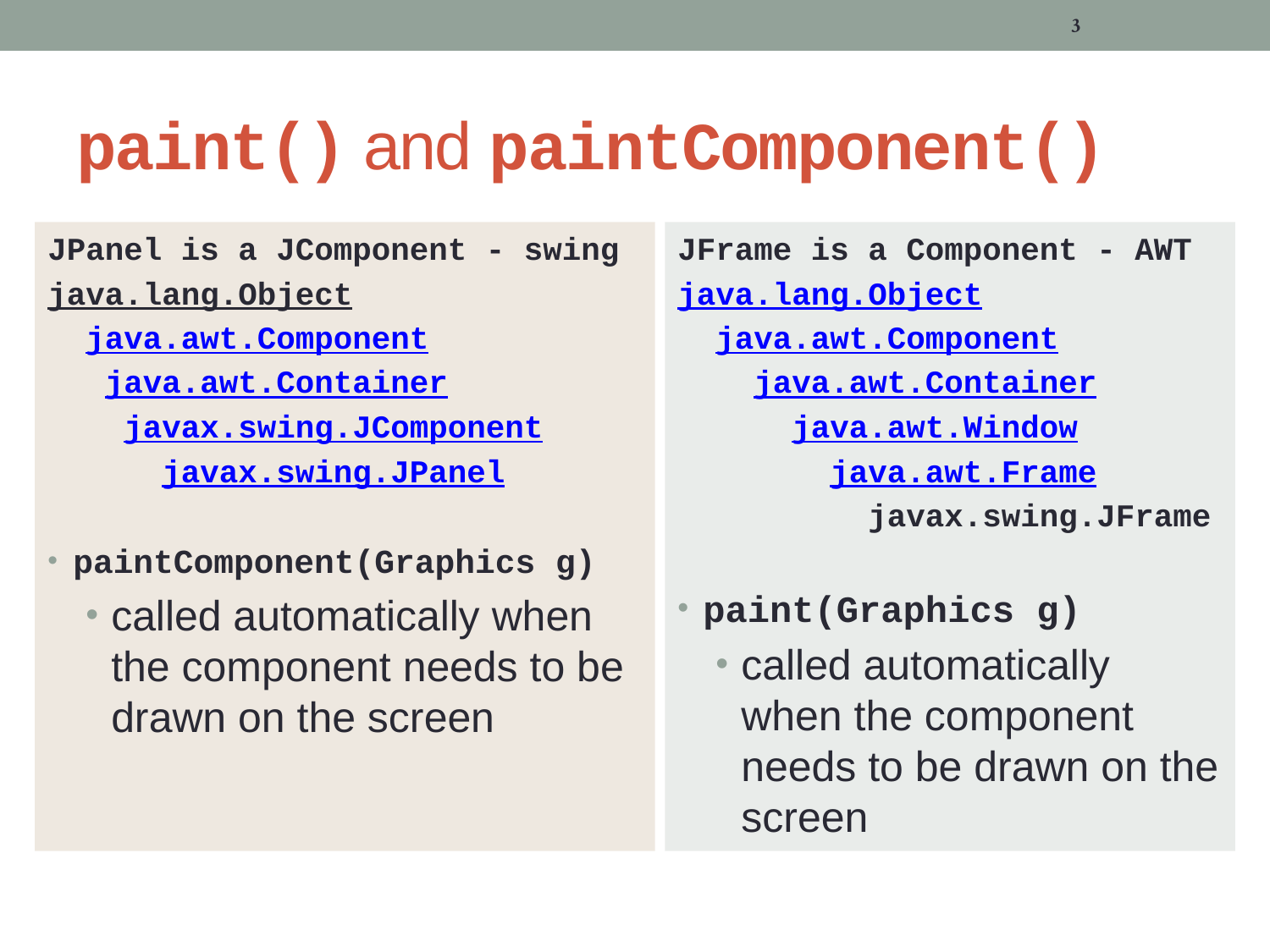

3
# paint() and paintComponent()
JPanel is a JComponent - swing
java.lang.Object
  java.awt.Component
   java.awt.Container
    javax.swing.JComponent
      javax.swing.JPanel

paintComponent(Graphics g)
called automatically when the component needs to be drawn on the screen
JFrame is a Component - AWT
java.lang.Object
  java.awt.Component
    java.awt.Container
      java.awt.Window
        java.awt.Frame
          javax.swing.JFrame

paint(Graphics g)
called automatically when the component needs to be drawn on the screen